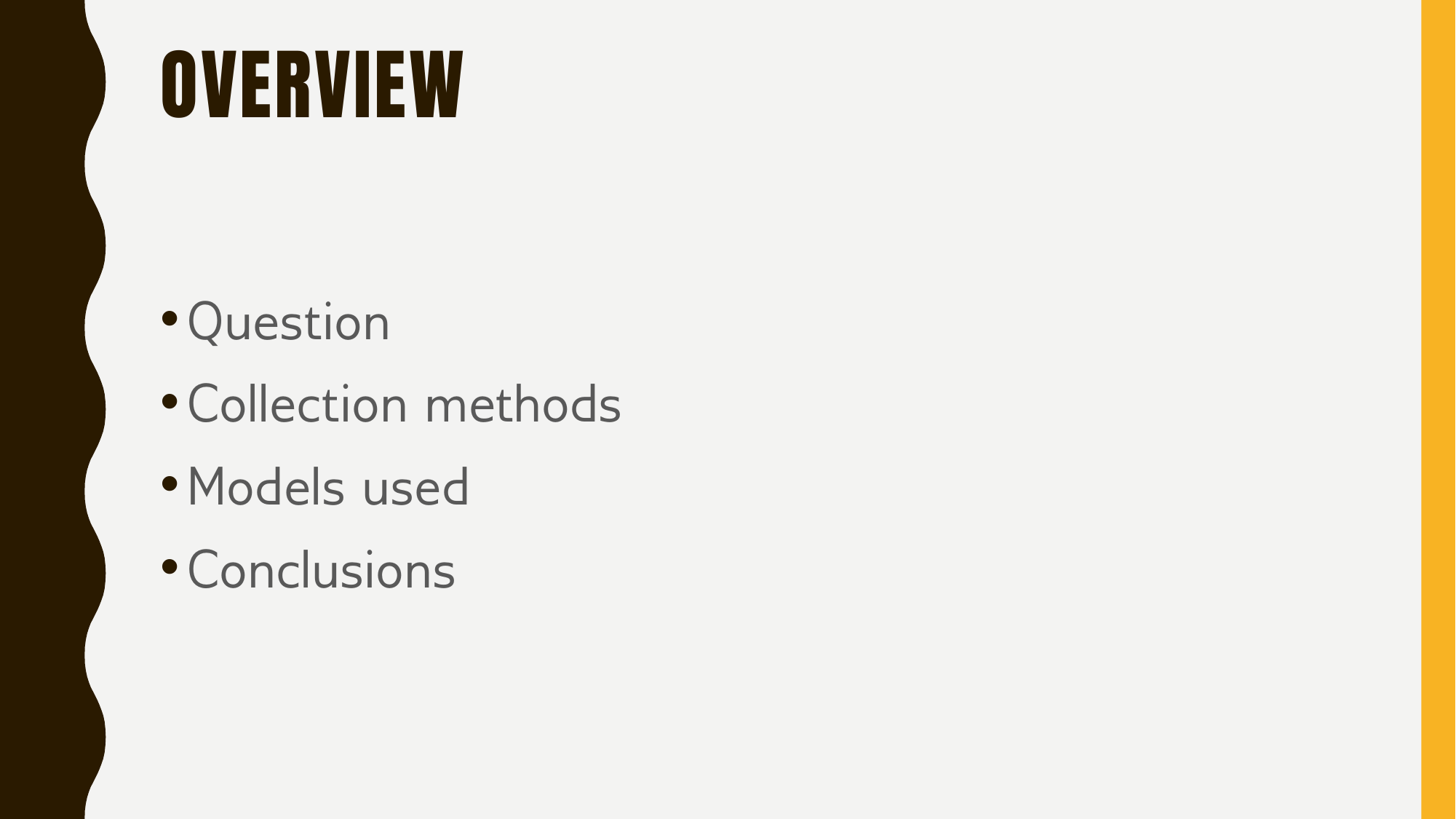

# Overview
Question
Collection methods
Models used
Conclusions